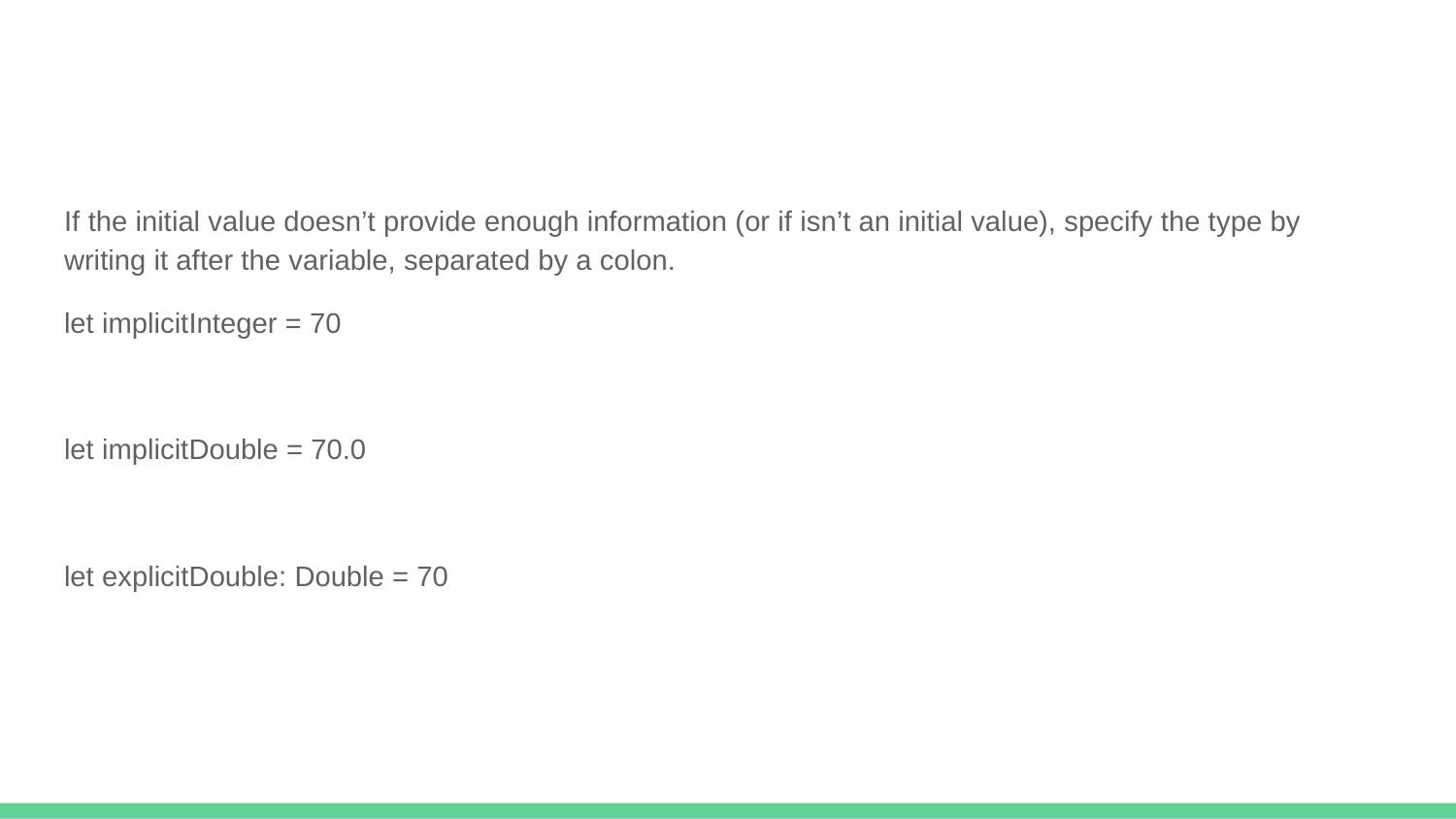

#
If the initial value doesn’t provide enough information (or if isn’t an initial value), specify the type by writing it after the variable, separated by a colon.
let implicitInteger = 70

let implicitDouble = 70.0

let explicitDouble: Double = 70